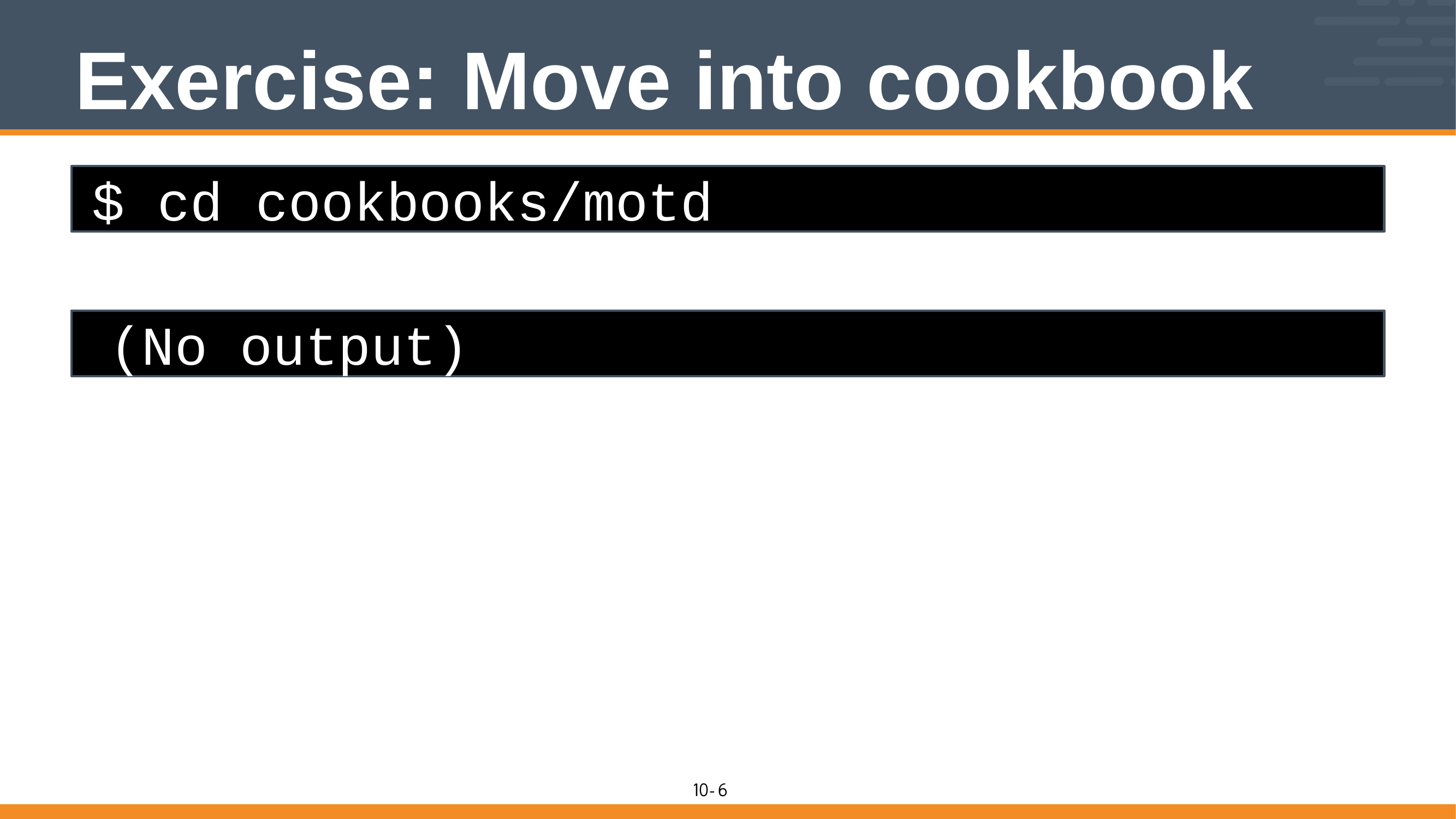

# Exercise: Move into cookbook

$ cd cookbooks/motd
(No output)
6